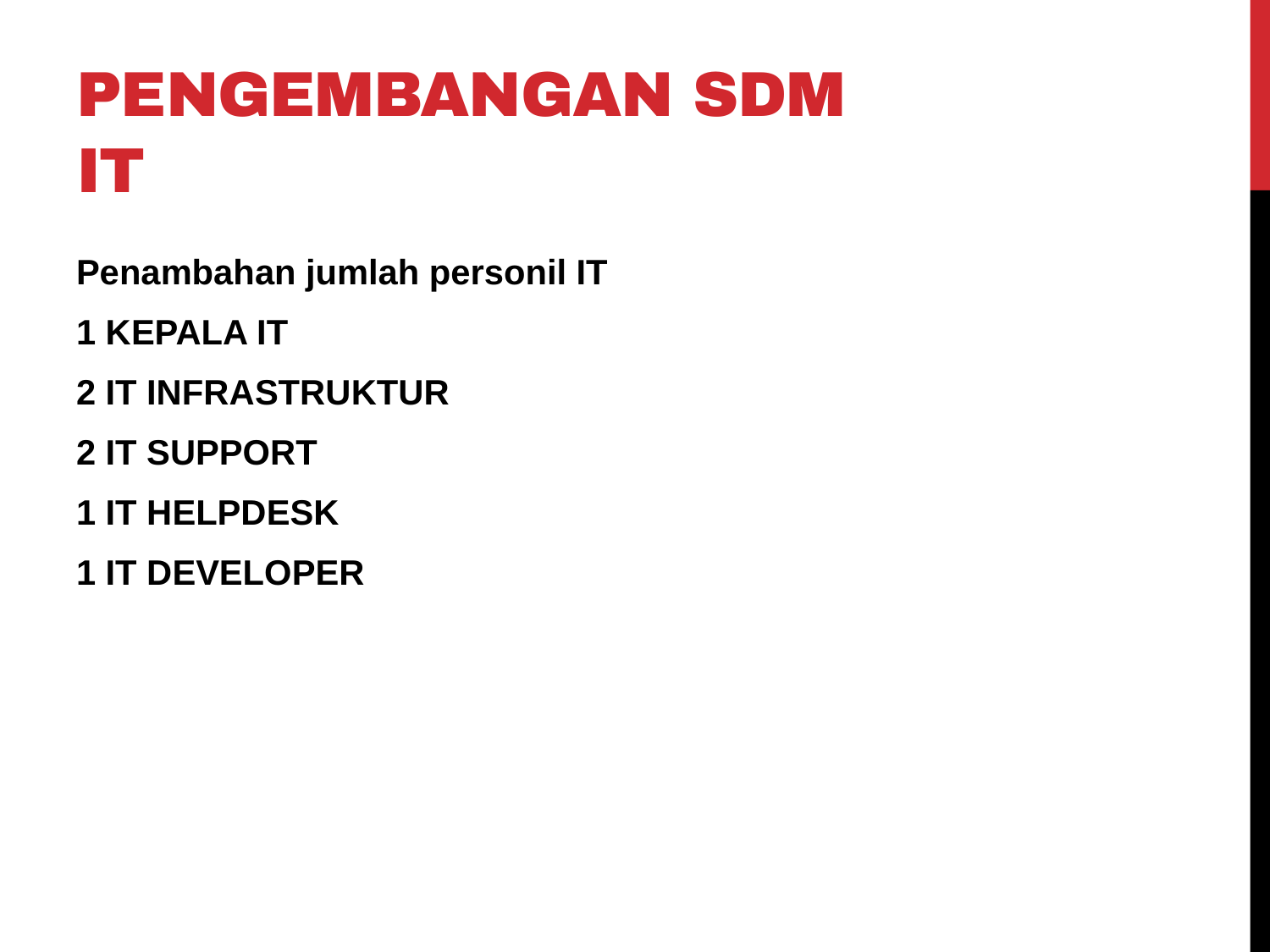

# Pengembangan sdm IT
Penambahan jumlah personil IT
1 KEPALA IT
2 IT INFRASTRUKTUR
2 IT SUPPORT
1 IT HELPDESK
1 IT DEVELOPER